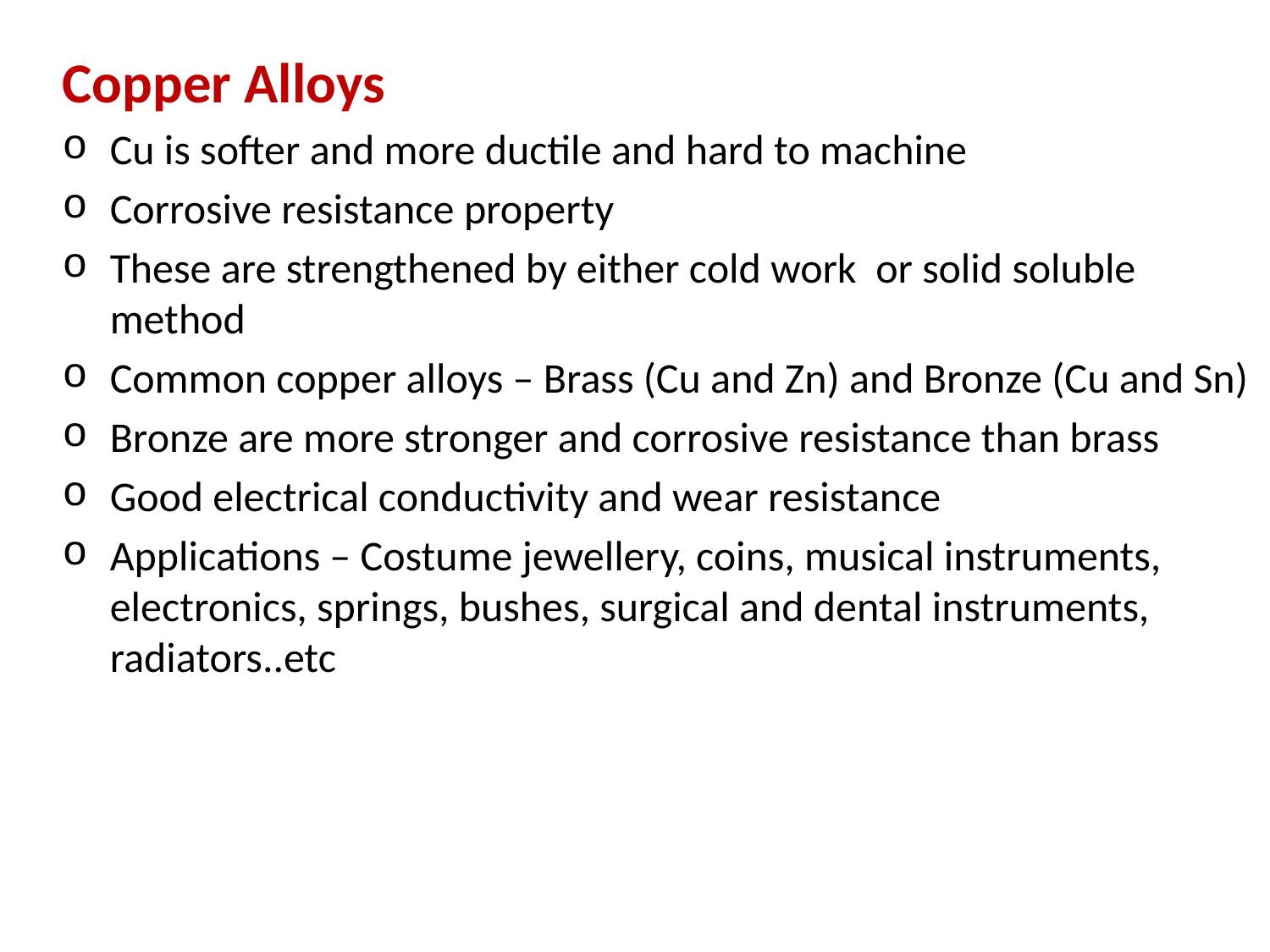

Copper Alloys
Cu is softer and more ductile and hard to machine
Corrosive resistance property
These are strengthened by either cold work  or solid soluble method
Common copper alloys – Brass (Cu and Zn) and Bronze (Cu and Sn)
Bronze are more stronger and corrosive resistance than brass
Good electrical conductivity and wear resistance
Applications – Costume jewellery, coins, musical instruments, electronics, springs, bushes, surgical and dental instruments, radiators..etc